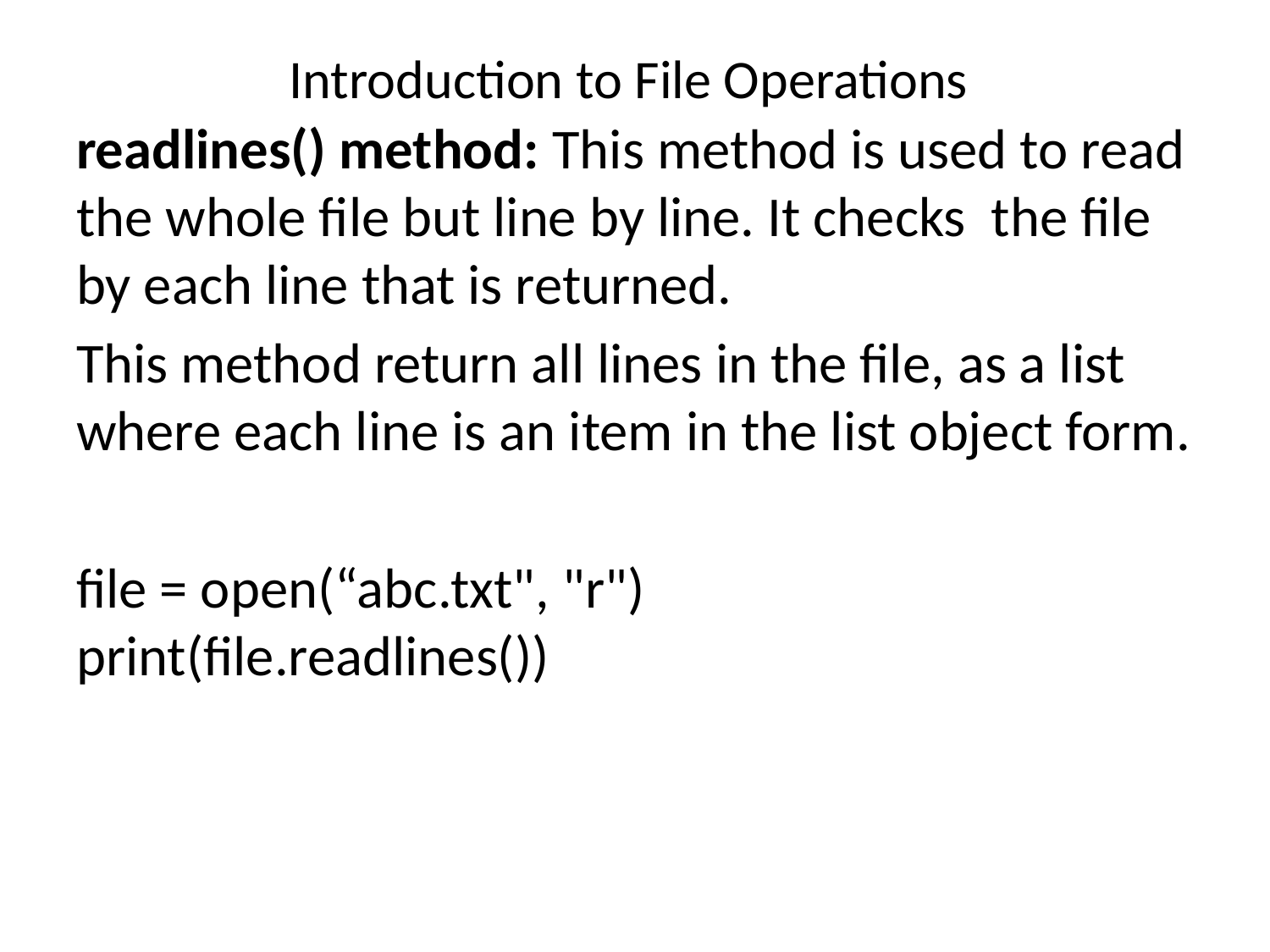

# Introduction to File Operations
readlines() method: ​This method is used to read the whole file but line by line. It checks  the file by each line that is returned.
This method return all lines in the file, as a list where each line is an item in the list object form.

file = open(“abc.txt", "r")
print(file.readlines())